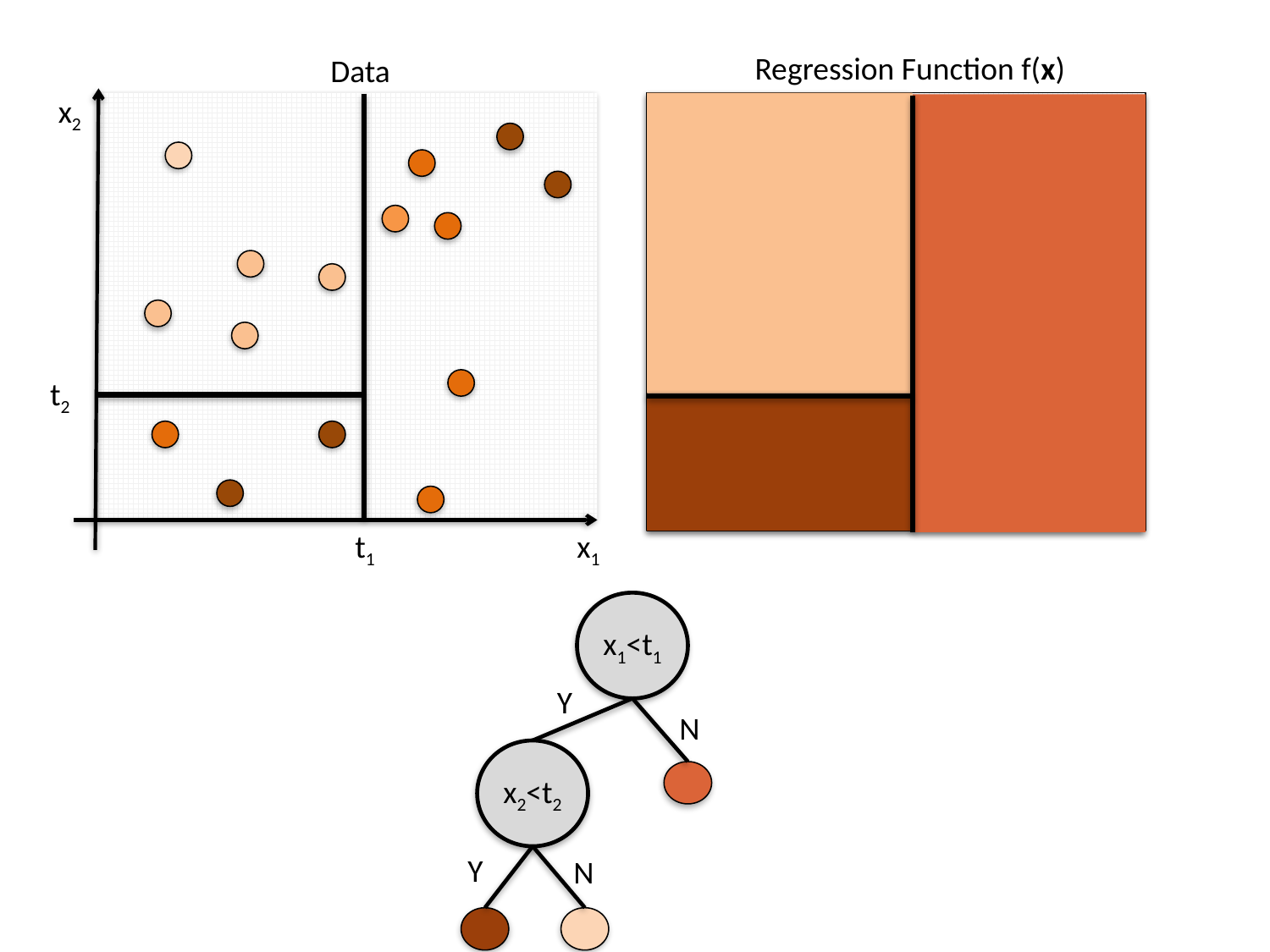

Regression Function f(x)
Data
x2

t2

t1
x1
x1<t1
Y
N
x2<t2

Y
N